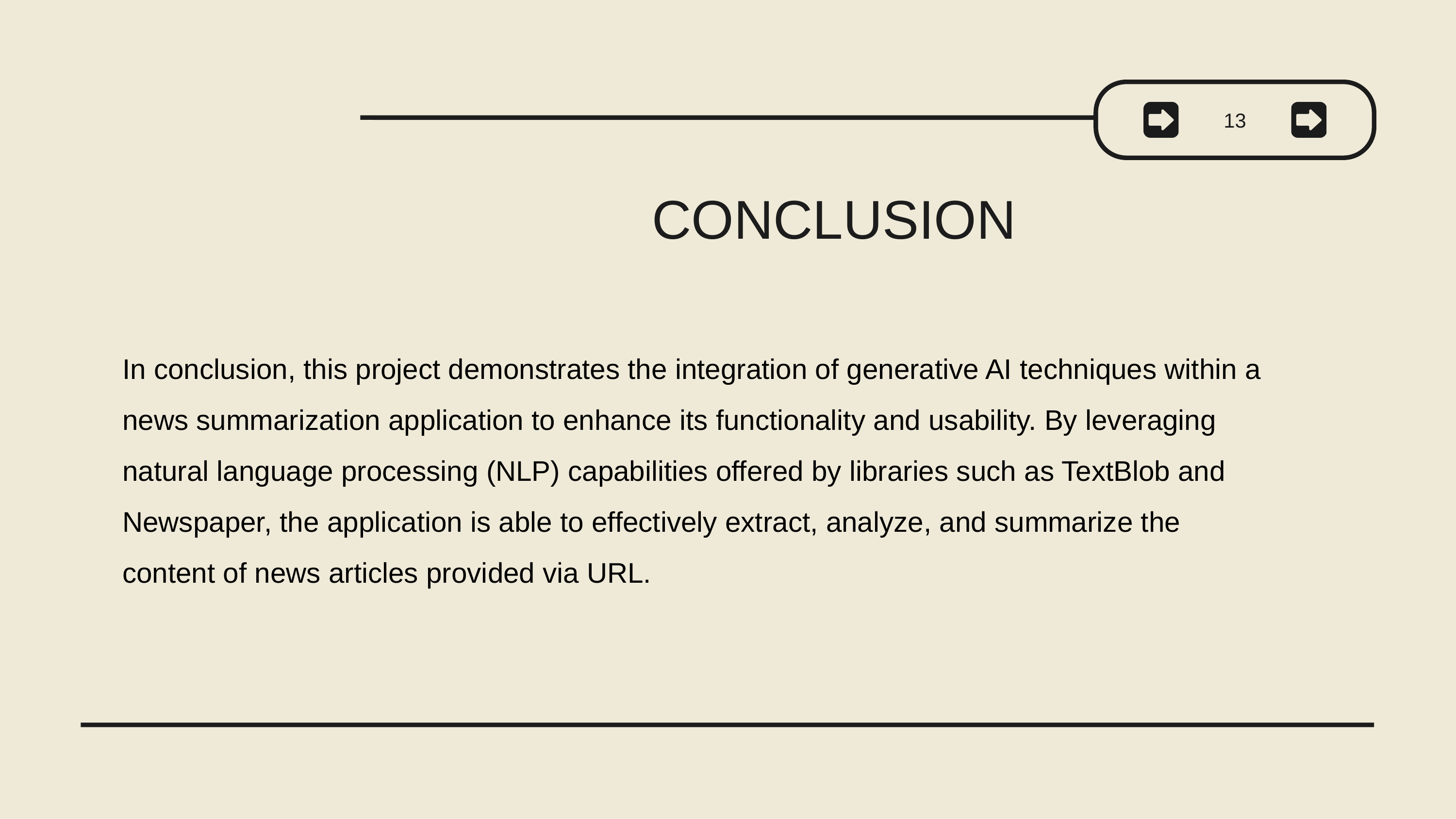

13

CONCLUSION
In conclusion, this project demonstrates the integration of generative AI techniques within a news summarization application to enhance its functionality and usability. By leveraging natural language processing (NLP) capabilities offered by libraries such as TextBlob and Newspaper, the application is able to effectively extract, analyze, and summarize the content of news articles provided via URL.